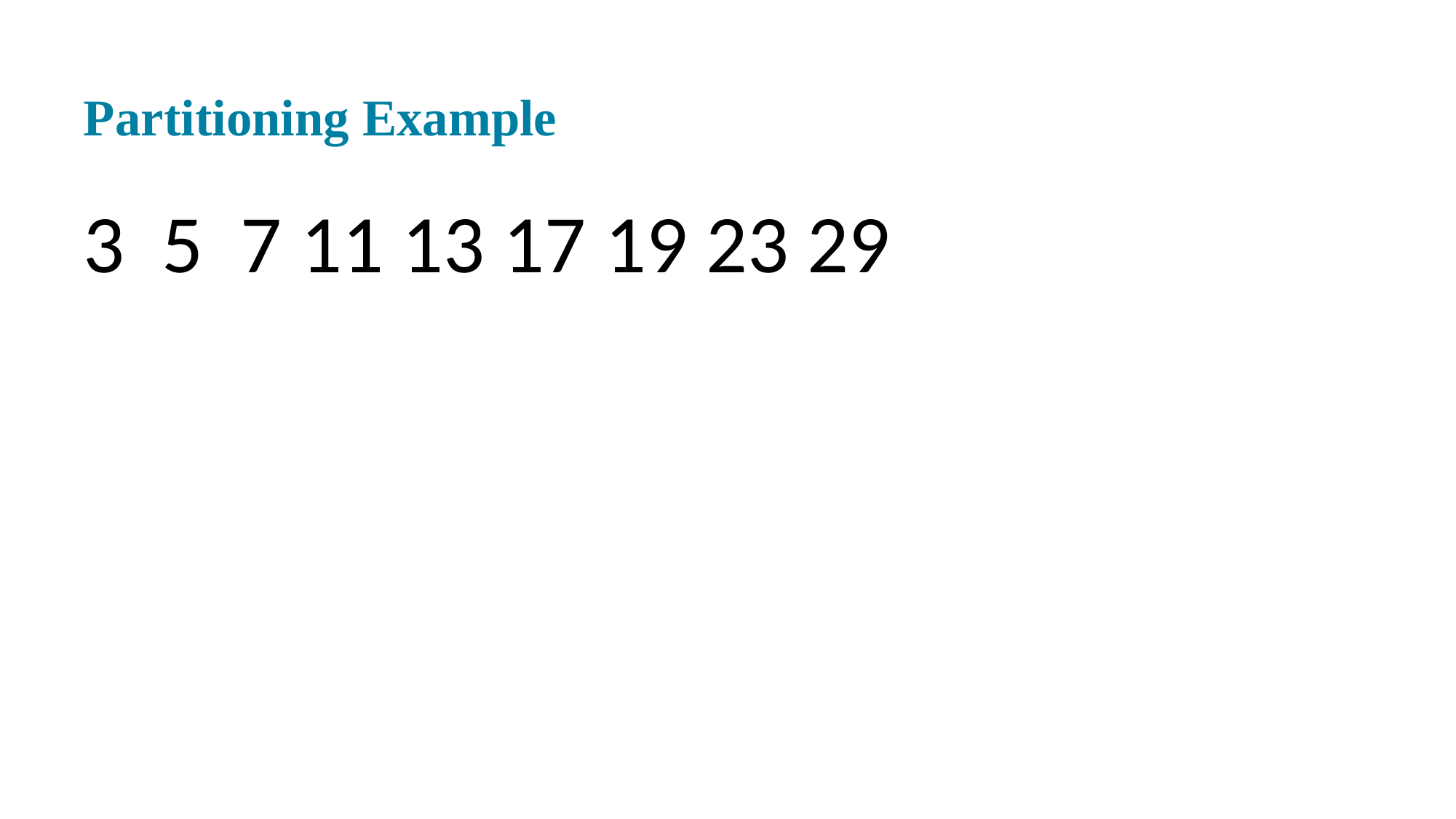

# Partitioning Example
3  5  7 11 13 17 19 23 29